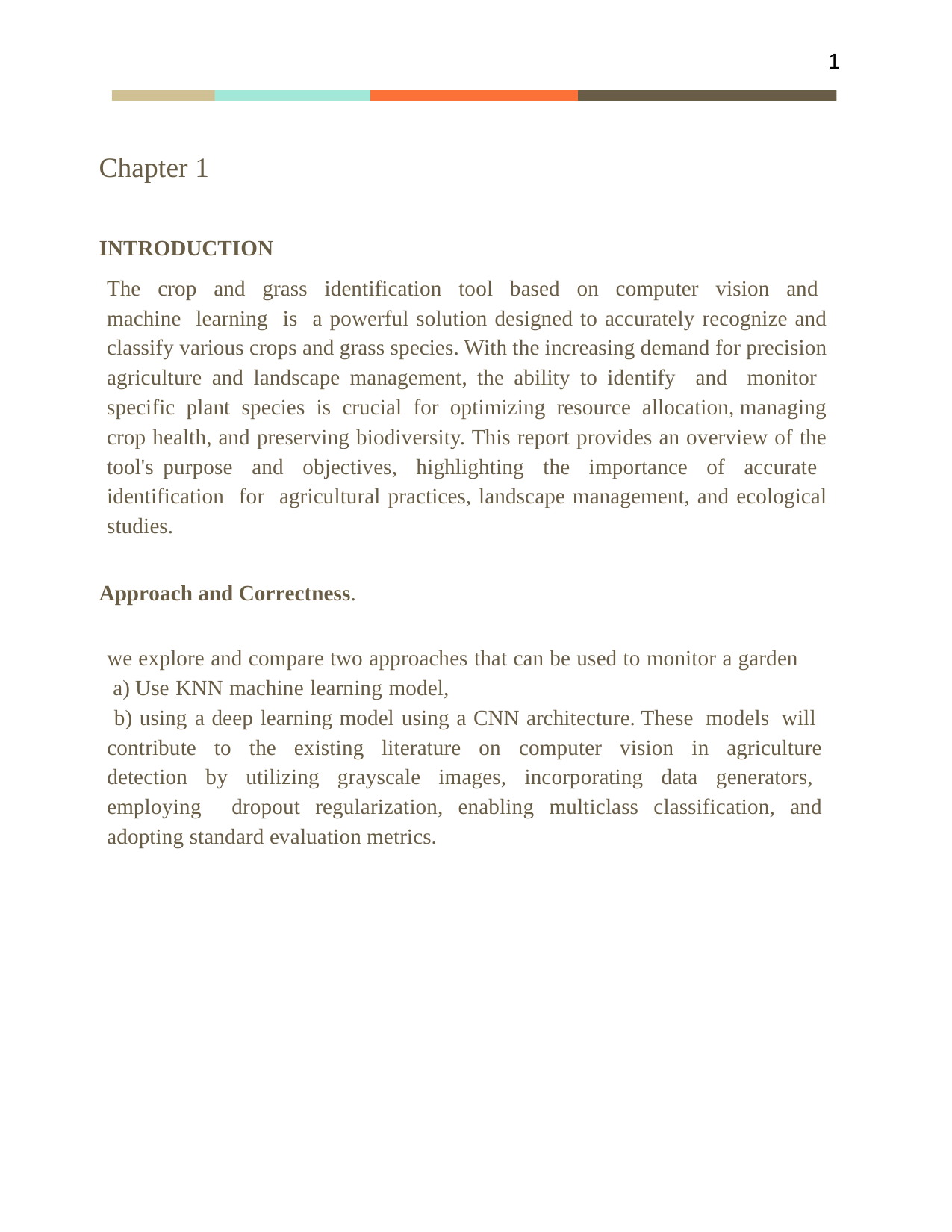

1

Chapter 1

INTRODUCTION
The  crop  and  grass  identification  tool  based  on  computer  vision  and  machine  learning  is  a powerful solution designed to accurately recognize and classify various crops and grass species. With the increasing demand for precision agriculture and landscape management, the ability to identify  and  monitor  specific  plant  species  is  crucial  for  optimizing  resource  allocation, managing crop health, and preserving biodiversity. This report provides an overview of the tool's purpose  and  objectives,  highlighting  the  importance  of  accurate  identification  for  agricultural practices, landscape management, and ecological studies.
Approach and Correctness.

we explore and compare two approaches that can be used to monitor a garden
 a) Use KNN machine learning model,
 b) using a deep learning model using a CNN architecture. These  models  will  contribute  to  the  existing  literature  on  computer  vision  in  agriculture detection  by  utilizing  grayscale  images,  incorporating  data  generators,  employing  dropout regularization, enabling multiclass classification, and adopting standard evaluation metrics.